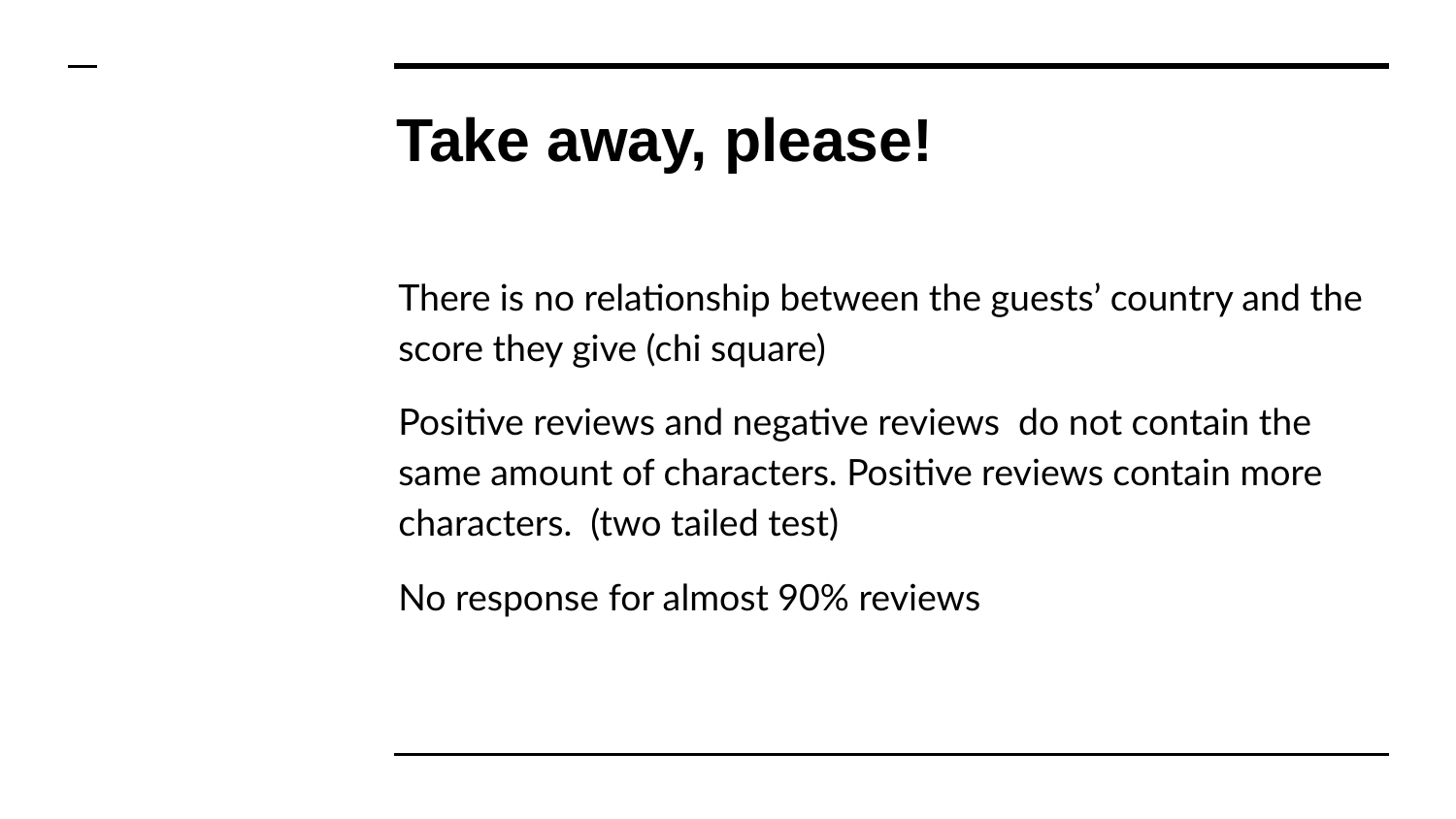

# Take away, please!
There is no relationship between the guests’ country and the score they give (chi square)
Positive reviews and negative reviews  do not contain the same amount of characters. Positive reviews contain more characters.  (two tailed test)
No response for almost 90% reviews